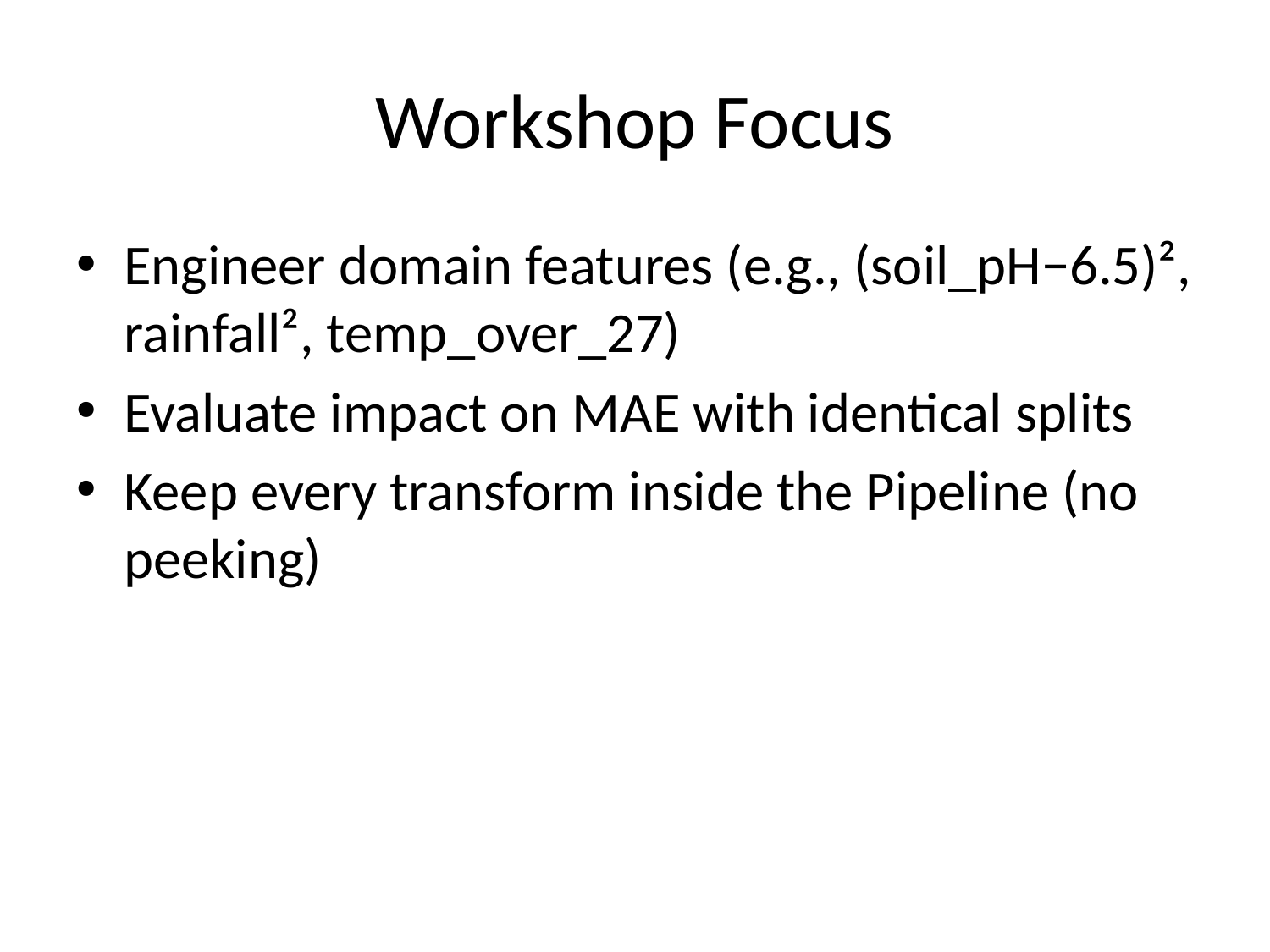

# Workshop Focus
Engineer domain features (e.g., (soil_pH−6.5)², rainfall², temp_over_27)
Evaluate impact on MAE with identical splits
Keep every transform inside the Pipeline (no peeking)